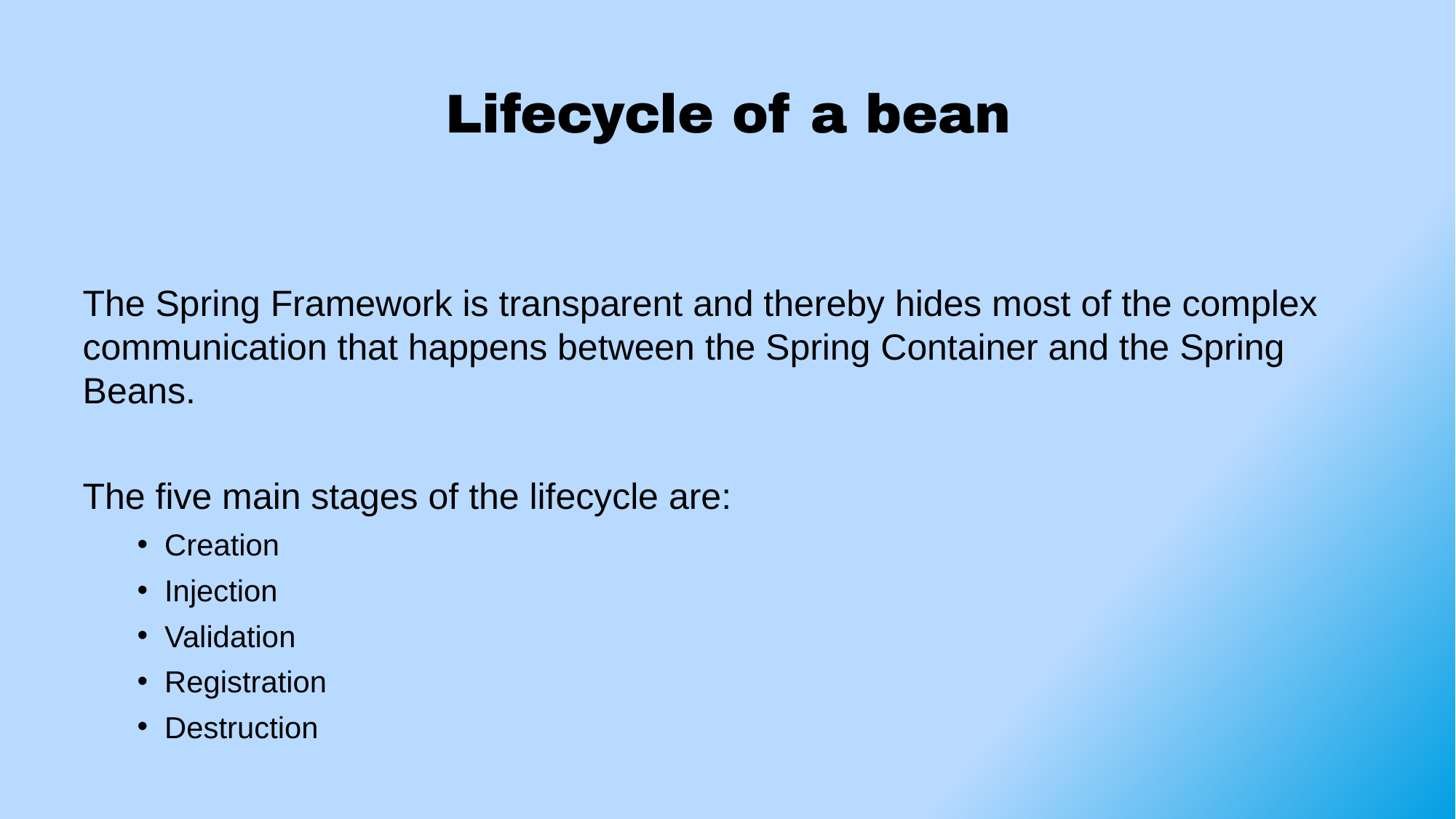

# Lifecycle of a bean
The Spring Framework is transparent and thereby hides most of the complex communication that happens between the Spring Container and the Spring Beans.

The five main stages of the lifecycle are:
Creation
Injection
Validation
Registration
Destruction